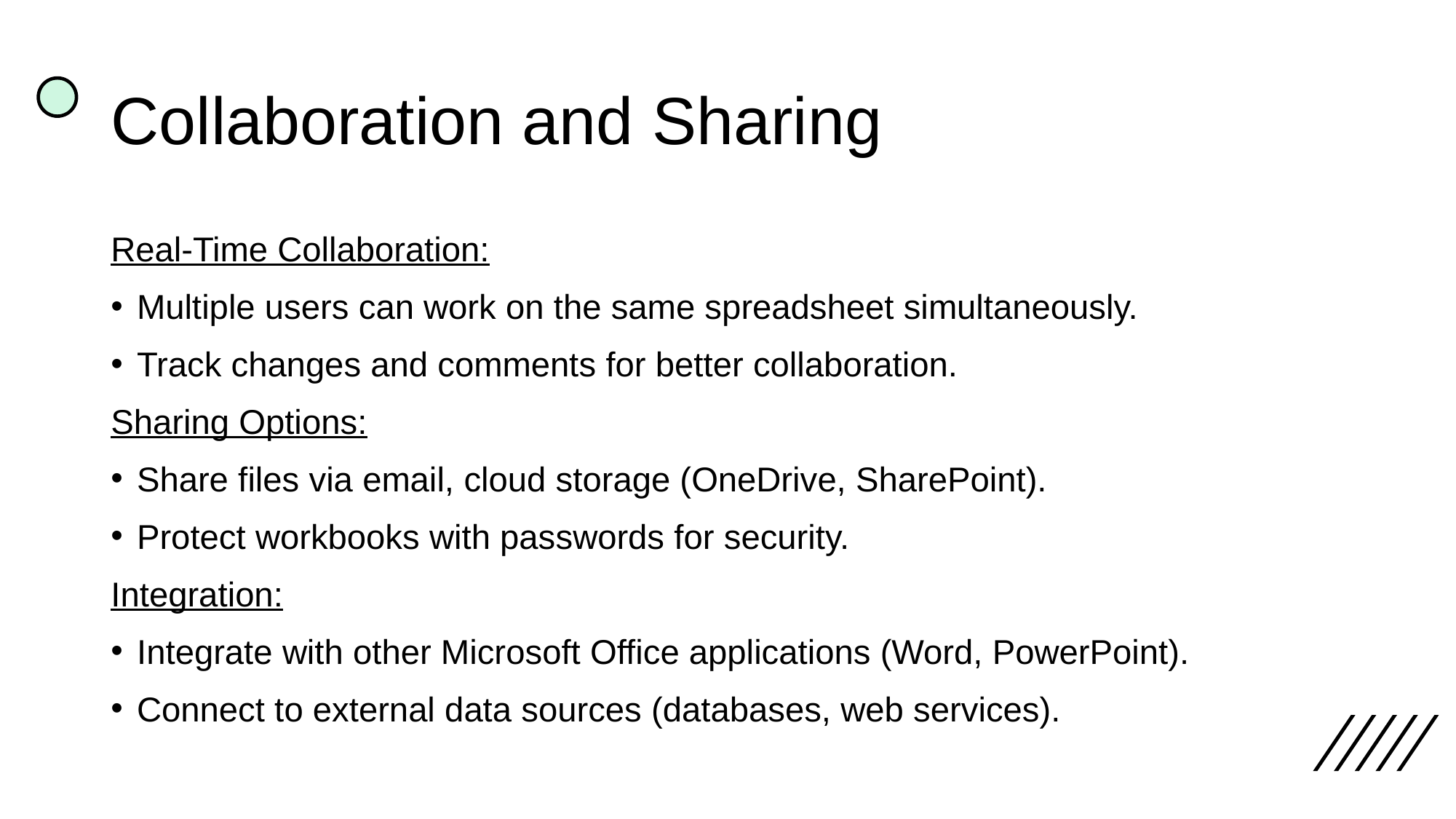

# Collaboration and Sharing
Real-Time Collaboration:
Multiple users can work on the same spreadsheet simultaneously.
Track changes and comments for better collaboration.
Sharing Options:
Share files via email, cloud storage (OneDrive, SharePoint).
Protect workbooks with passwords for security.
Integration:
Integrate with other Microsoft Office applications (Word, PowerPoint).
Connect to external data sources (databases, web services).